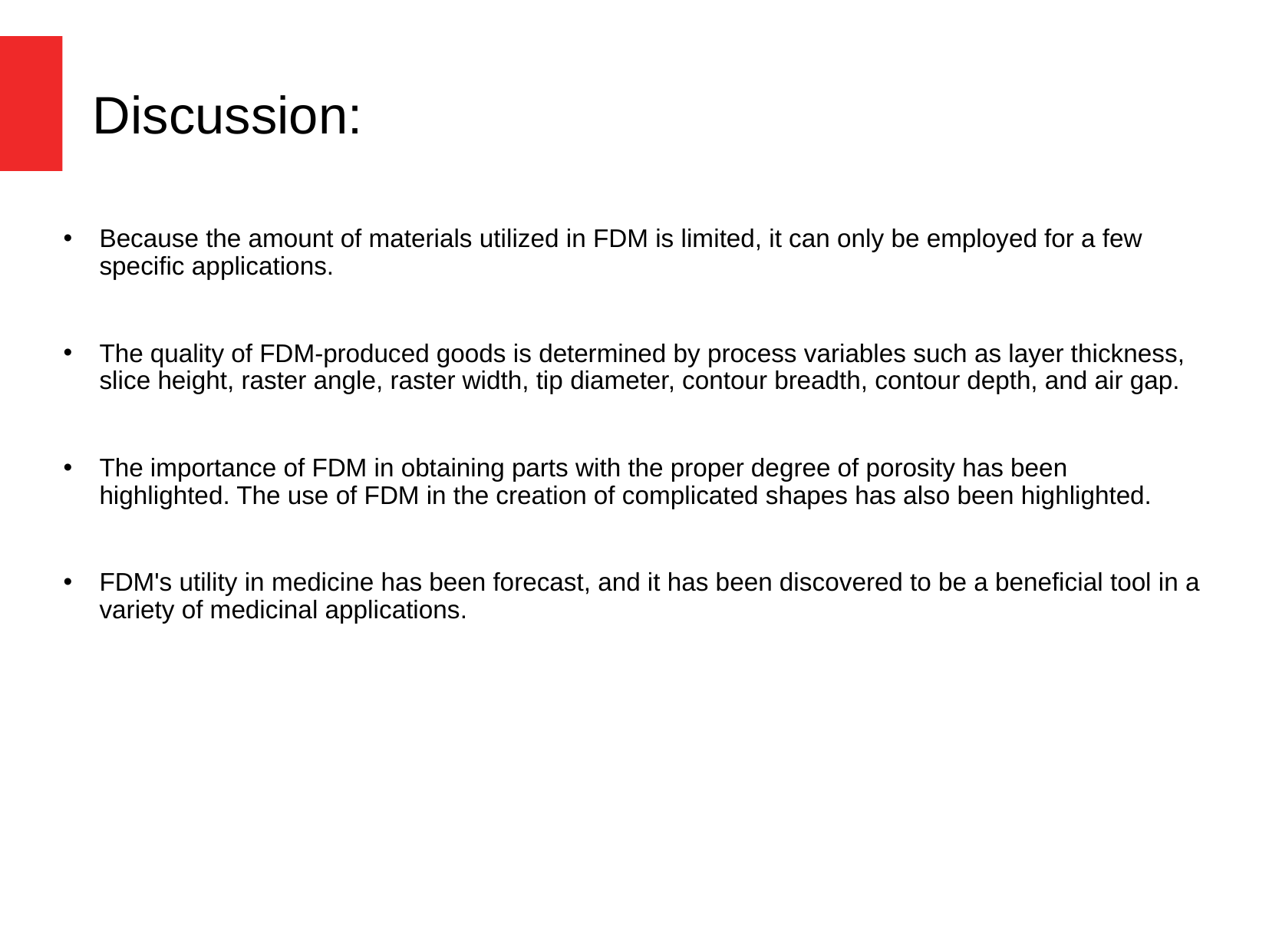

# Discussion:
Because the amount of materials utilized in FDM is limited, it can only be employed for a few specific applications.

The quality of FDM-produced goods is determined by process variables such as layer thickness, slice height, raster angle, raster width, tip diameter, contour breadth, contour depth, and air gap.

The importance of FDM in obtaining parts with the proper degree of porosity has been highlighted. The use of FDM in the creation of complicated shapes has also been highlighted.

FDM's utility in medicine has been forecast, and it has been discovered to be a beneficial tool in a variety of medicinal applications.